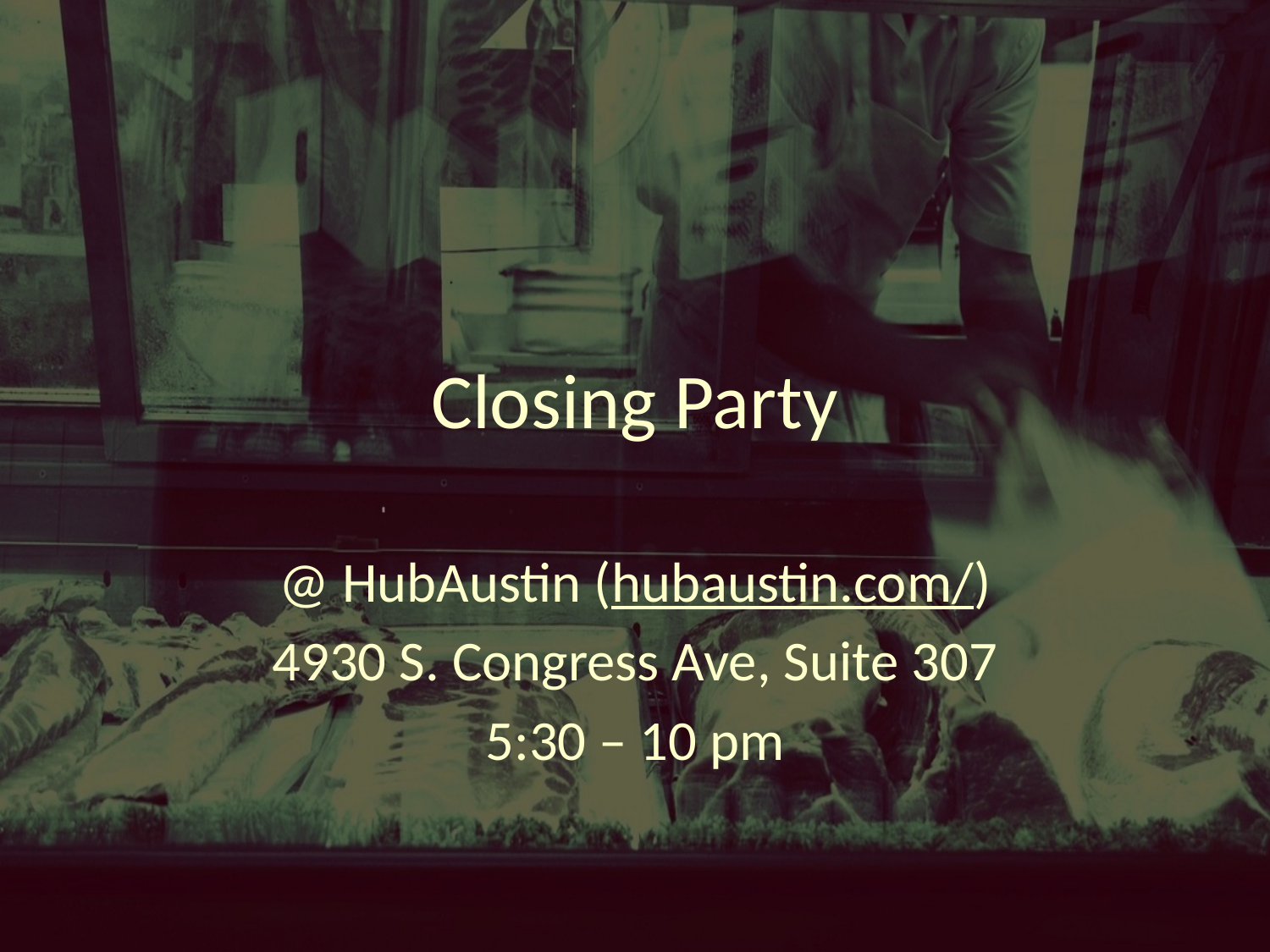

# Closing Party
@ HubAustin (hubaustin.com/)
4930 S. Congress Ave, Suite 307
5:30 – 10 pm